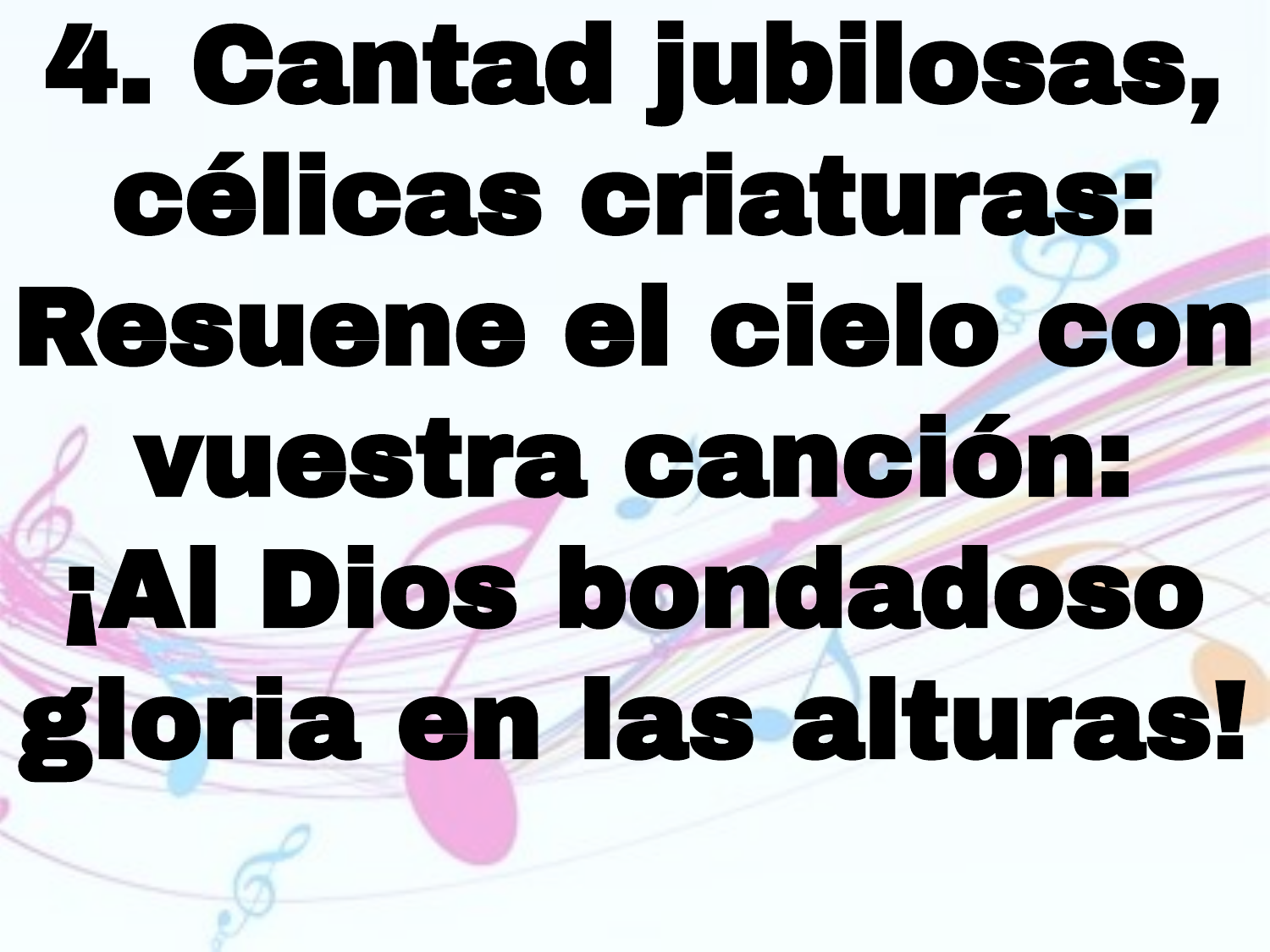

4. Cantad jubilosas, célicas criaturas:
Resuene el cielo con vuestra canción:
¡Al Dios bondadoso gloria en las alturas!